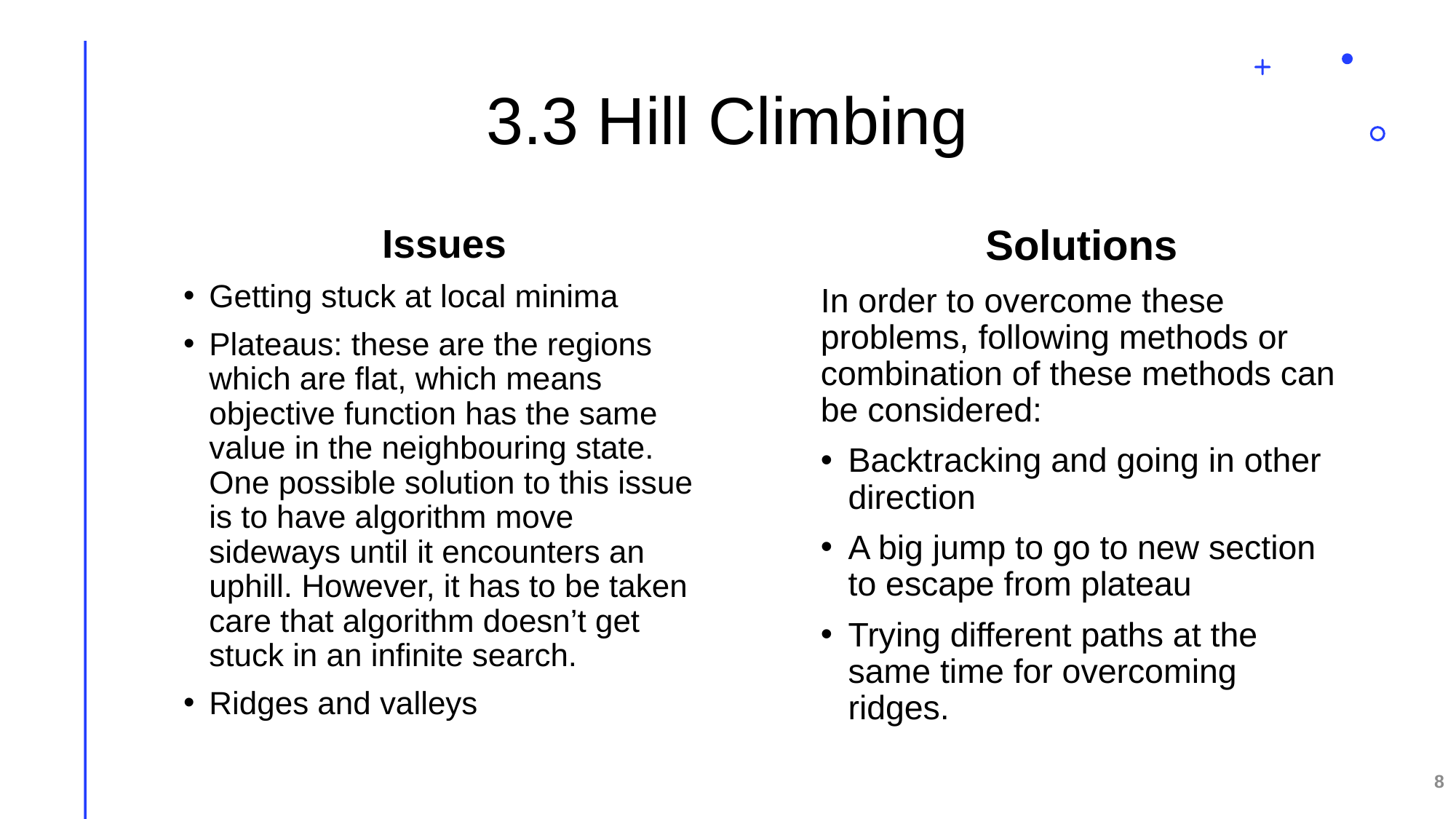

# 3.3 Hill Climbing
Issues
Getting stuck at local minima
Plateaus: these are the regions which are flat, which means objective function has the same value in the neighbouring state. One possible solution to this issue is to have algorithm move sideways until it encounters an uphill. However, it has to be taken care that algorithm doesn’t get stuck in an infinite search.
Ridges and valleys
Solutions
In order to overcome these problems, following methods or combination of these methods can be considered:
Backtracking and going in other direction
A big jump to go to new section to escape from plateau
Trying different paths at the same time for overcoming ridges.

8